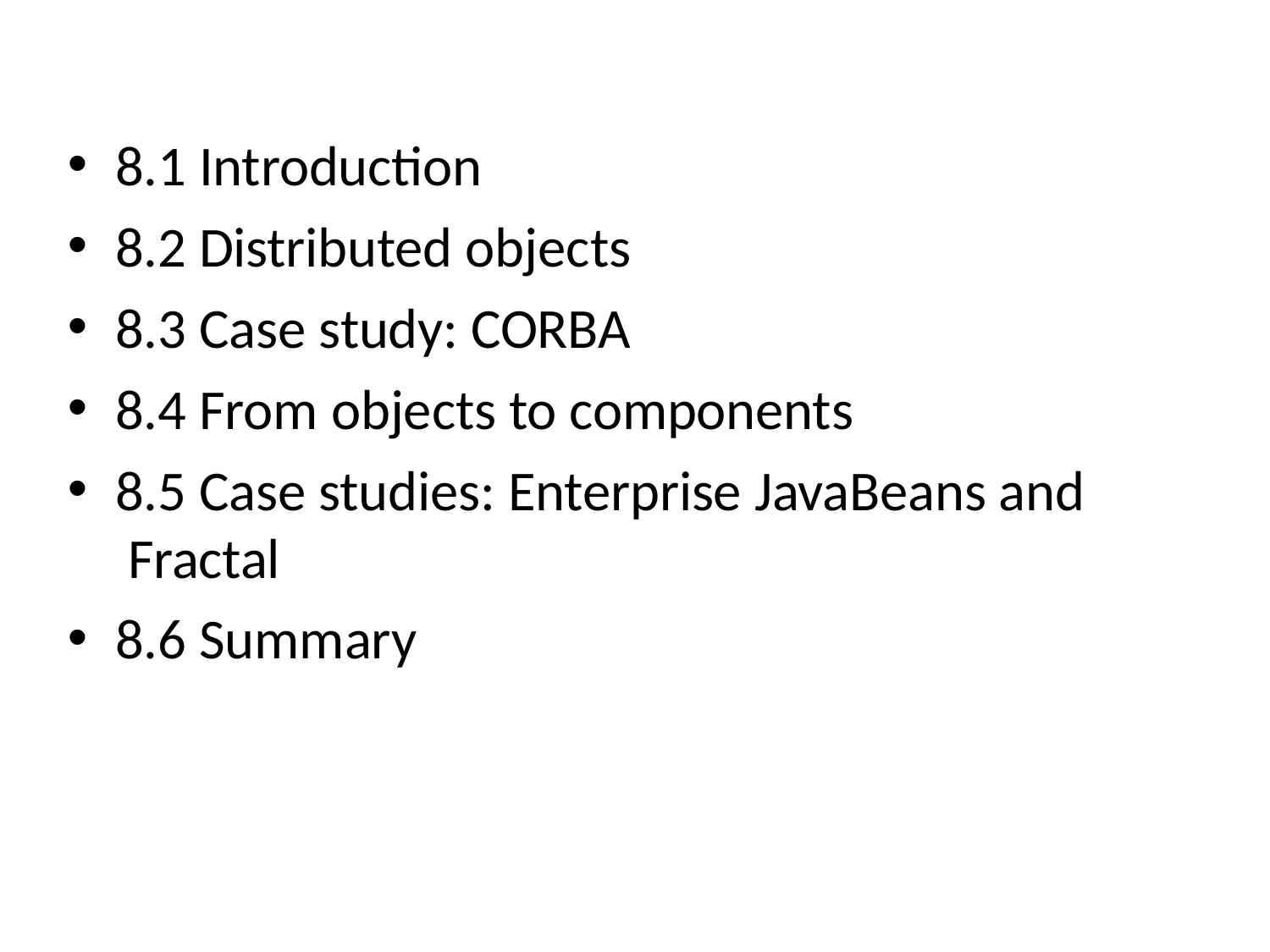

8.1 Introduction
8.2 Distributed objects
8.3 Case study: CORBA
8.4 From objects to components
8.5 Case studies: Enterprise JavaBeans and  Fractal
8.6 Summary